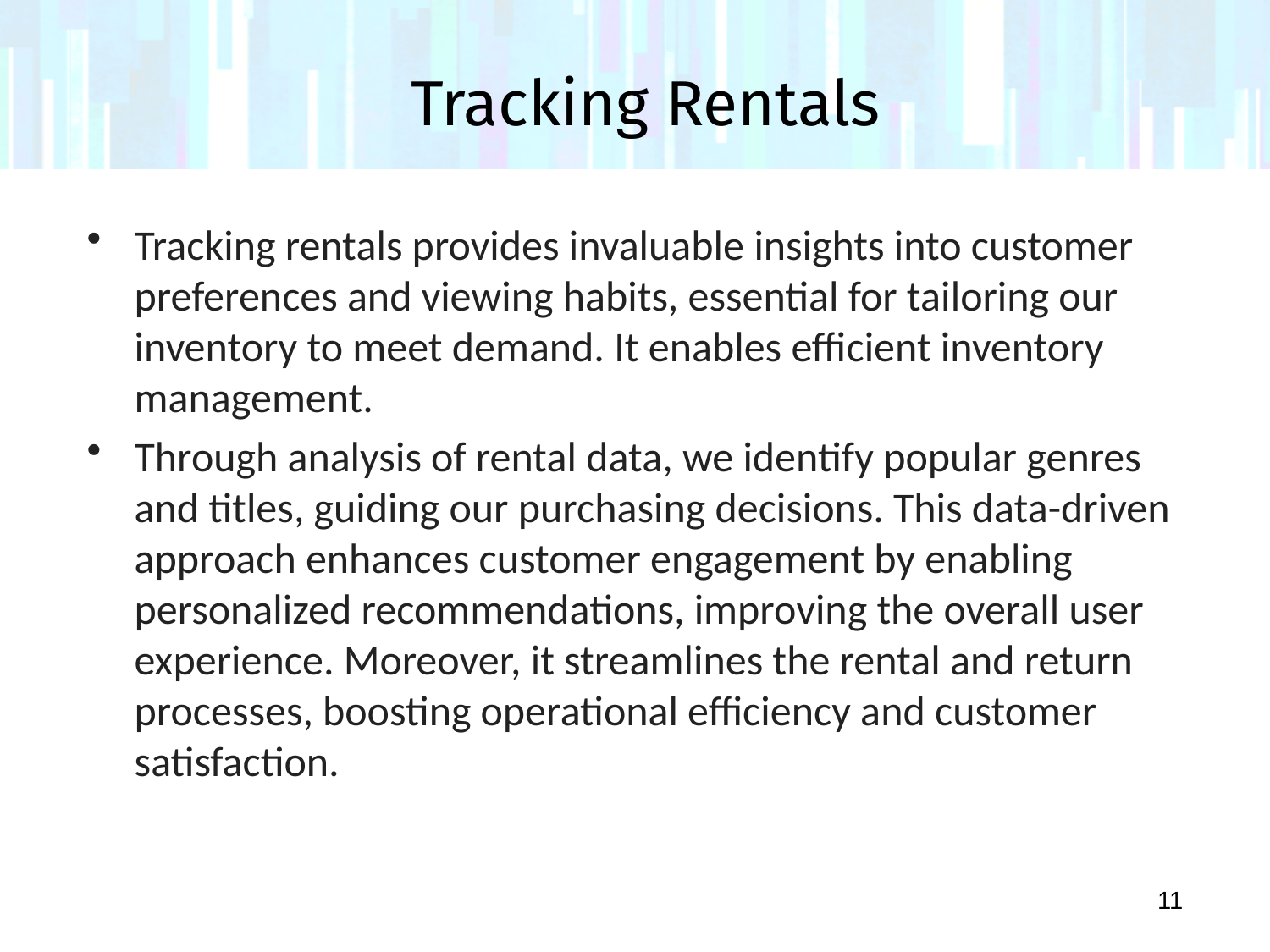

# Tracking Rentals
Tracking rentals provides invaluable insights into customer preferences and viewing habits, essential for tailoring our inventory to meet demand. It enables efficient inventory management.
Through analysis of rental data, we identify popular genres and titles, guiding our purchasing decisions. This data-driven approach enhances customer engagement by enabling personalized recommendations, improving the overall user experience. Moreover, it streamlines the rental and return processes, boosting operational efficiency and customer satisfaction.
11